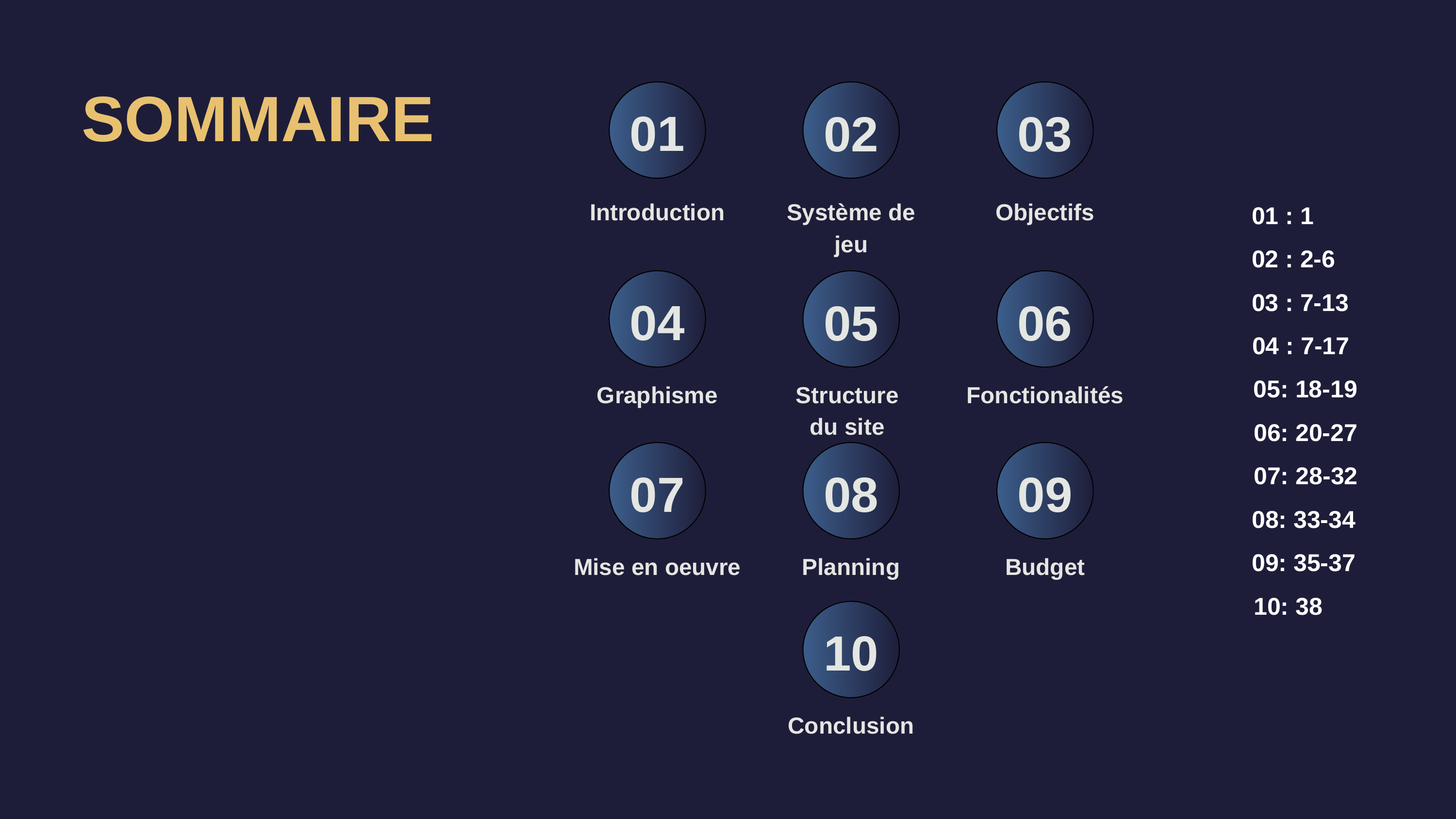

SOMMAIRE

01
02
03
Introduction
Système de jeu
Objectifs

04
05
06
Graphisme
Structure du site
Fonctionalités

07
08
09
Mise en oeuvre
Planning
Budget

10
Conclusion
01 : 1
02 : 2-6
03 : 7-13
04 : 7-17
05: 18-19
06: 20-27
07: 28-32
08: 33-34
09: 35-37
10: 38